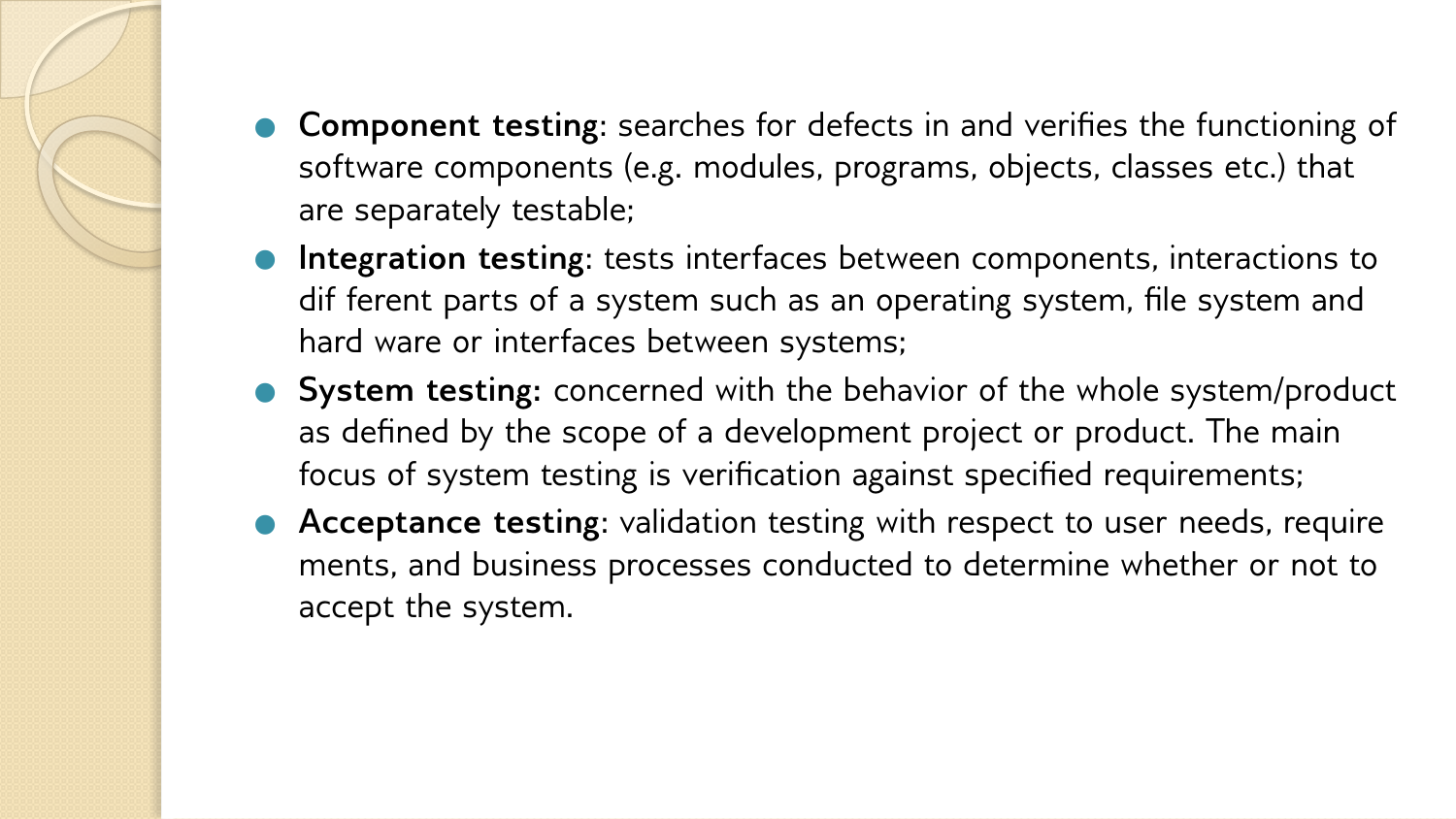

Component testing: searches for defects in and verifies the functioning of software components (e.g. modules, programs, objects, classes etc.) that are separately testable;
Integration testing: tests interfaces between components, interactions to dif ferent parts of a system such as an operating system, file system and hard ware or interfaces between systems;
System testing: concerned with the behavior of the whole system/product as defined by the scope of a development project or product. The main focus of system testing is verification against specified requirements;
Acceptance testing: validation testing with respect to user needs, require ments, and business processes conducted to determine whether or not to accept the system.